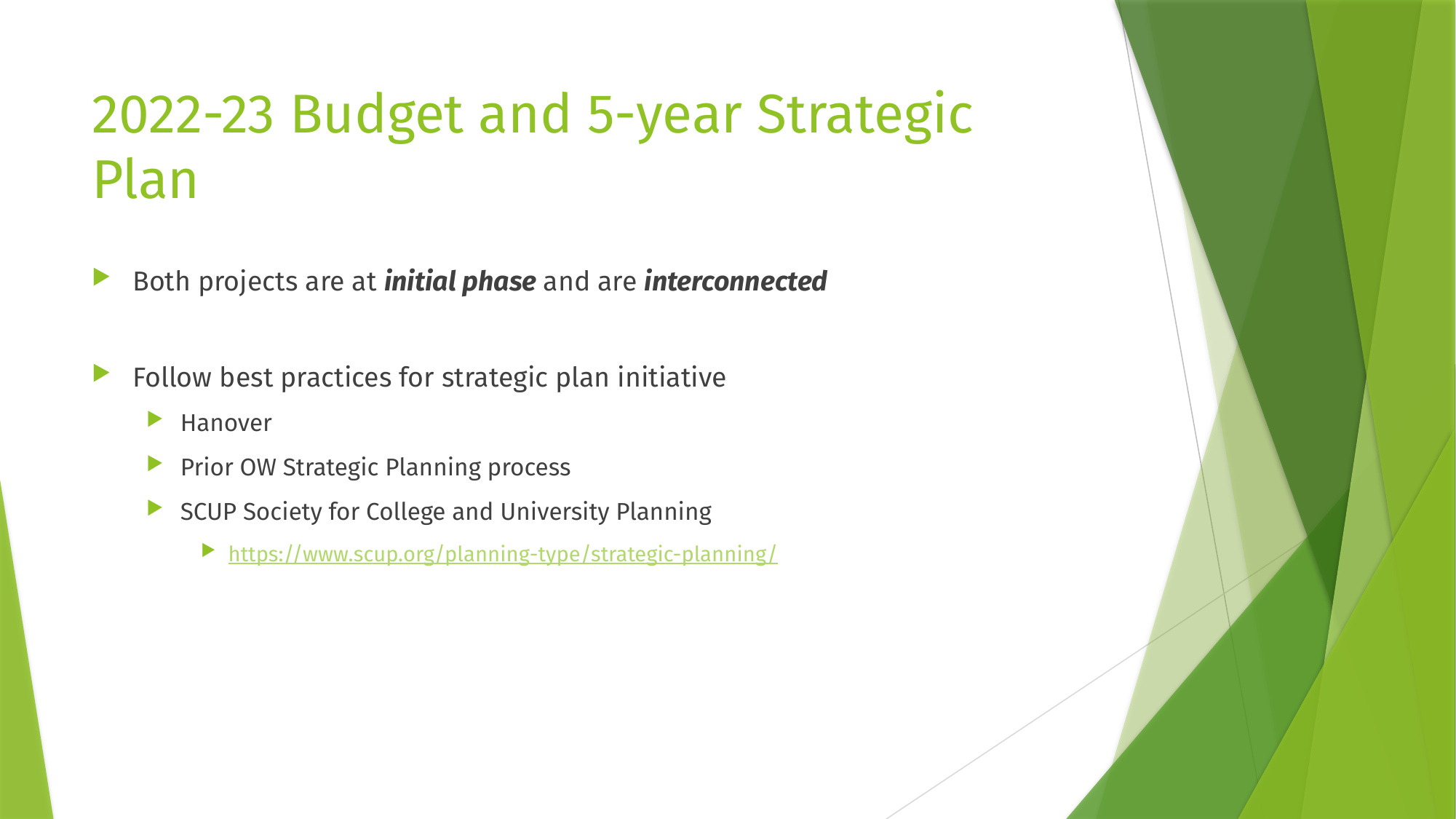

# 2022-23 Budget and 5-year Strategic Plan
Both projects are at initial phase and are interconnected

Follow best practices for strategic plan initiative
Hanover
Prior OW Strategic Planning process
SCUP Society for College and University Planning
https://www.scup.org/planning-type/strategic-planning/